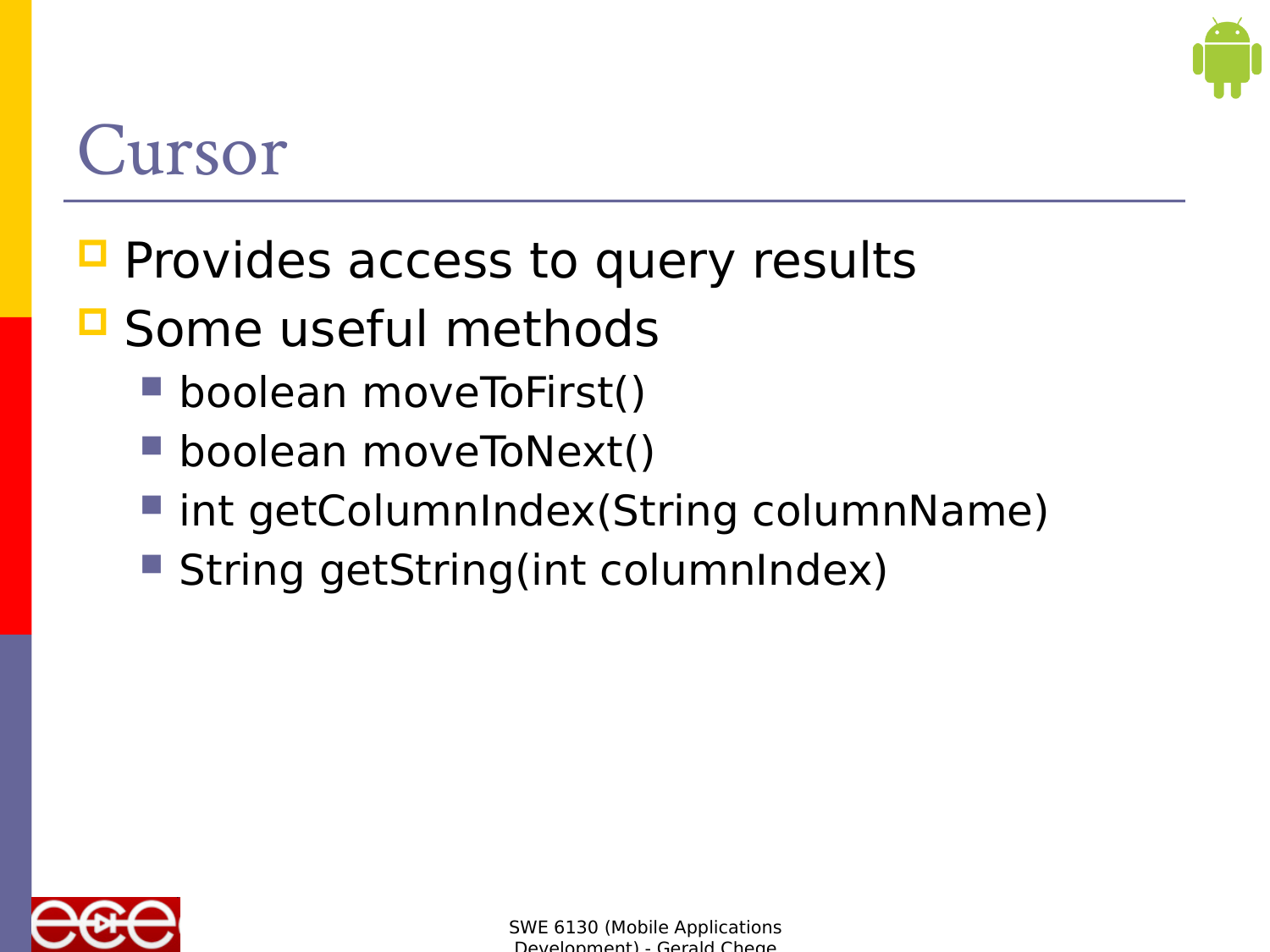

# Cursor
Provides access to query results
Some useful methods
boolean moveToFirst()
boolean moveToNext()
int getColumnIndex(String columnName)
String getString(int columnIndex)

SWE 6130 (Mobile Applications Development) - Gerald Chege